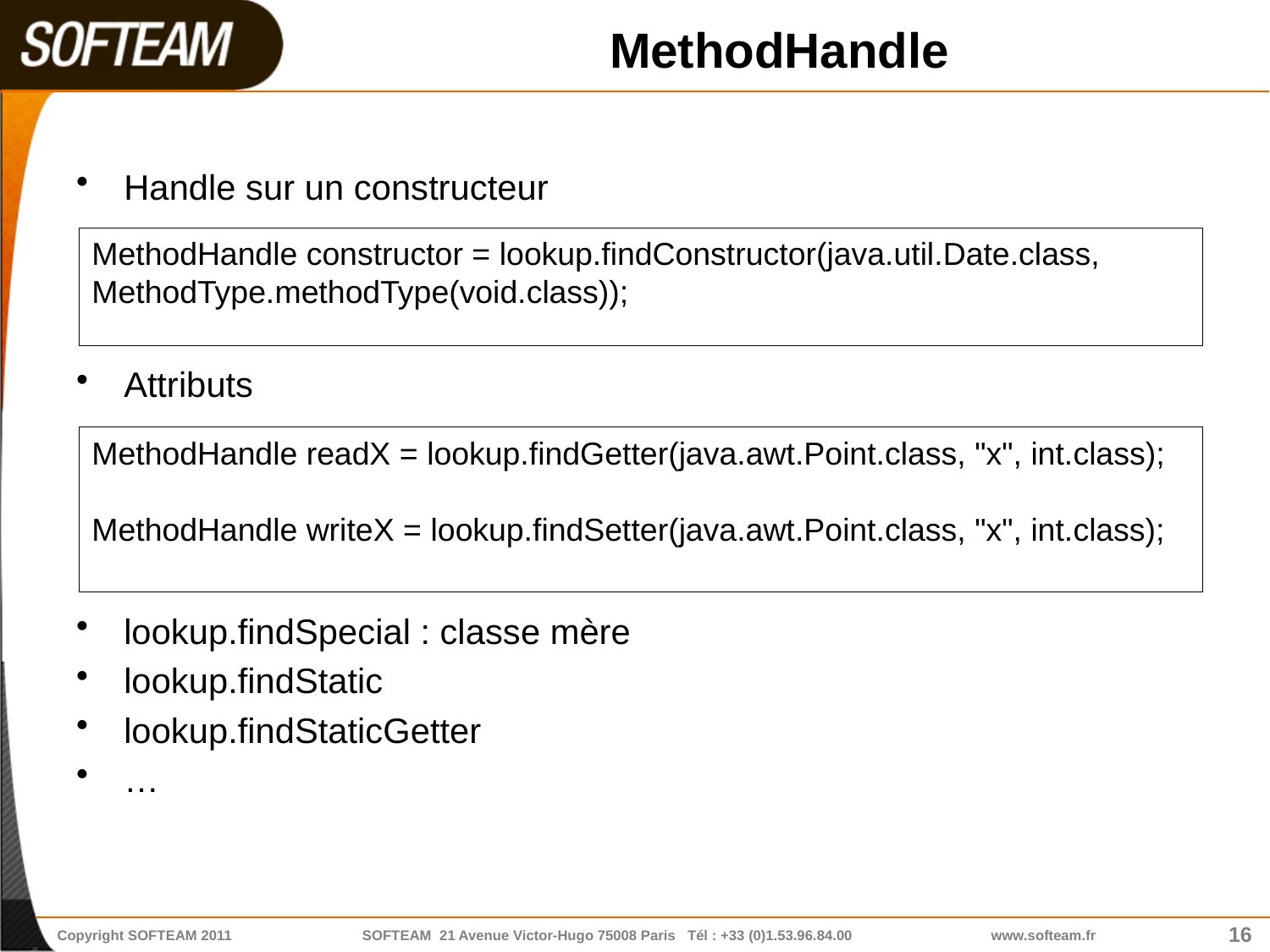

# MethodHandle
Handle sur un constructeur

Attributs

lookup.findSpecial : classe mère
lookup.findStatic
lookup.findStaticGetter
…

MethodHandle constructor = lookup.findConstructor(java.util.Date.class, MethodType.methodType(void.class));
MethodHandle readX = lookup.findGetter(java.awt.Point.class, "x", int.class);

MethodHandle writeX = lookup.findSetter(java.awt.Point.class, "x", int.class);